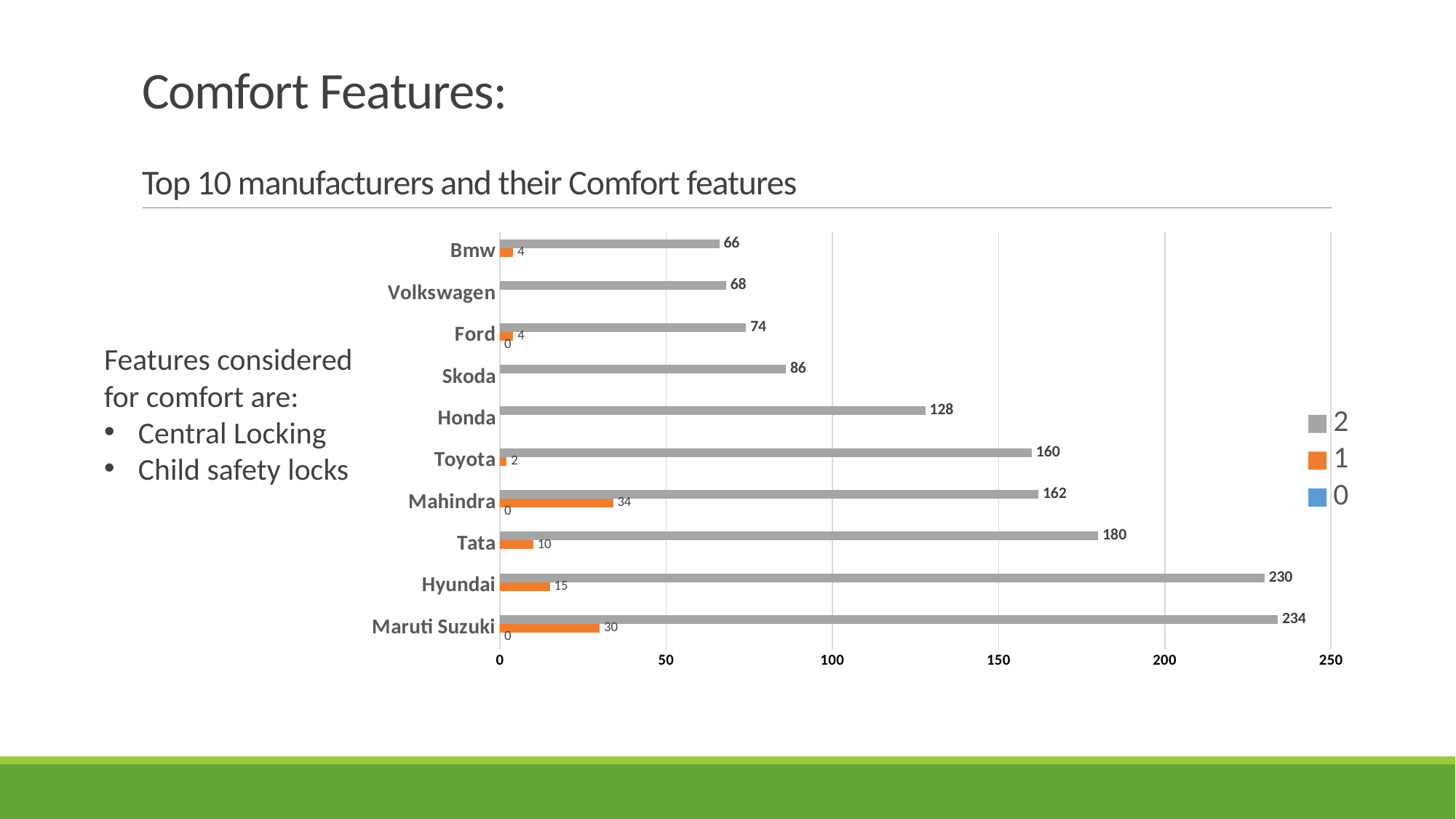

# Comfort Features: Top 10 manufacturers and their Comfort features

### Chart

| Category | 0 | 1 | 2 |
|---|---|---|---|
| Maruti Suzuki | 0.0 | 30.0 | 234.0 |
| Hyundai | None | 15.0 | 230.0 |
| Tata | None | 10.0 | 180.0 |
| Mahindra | 0.0 | 34.0 | 162.0 |
| Toyota | None | 2.0 | 160.0 |
| Honda | None | None | 128.0 |
| Skoda | None | None | 86.0 |
| Ford | 0.0 | 4.0 | 74.0 |
| Volkswagen | None | None | 68.0 |
| Bmw | None | 4.0 | 66.0 |
Features considered for comfort are:
Central Locking
Child safety locks